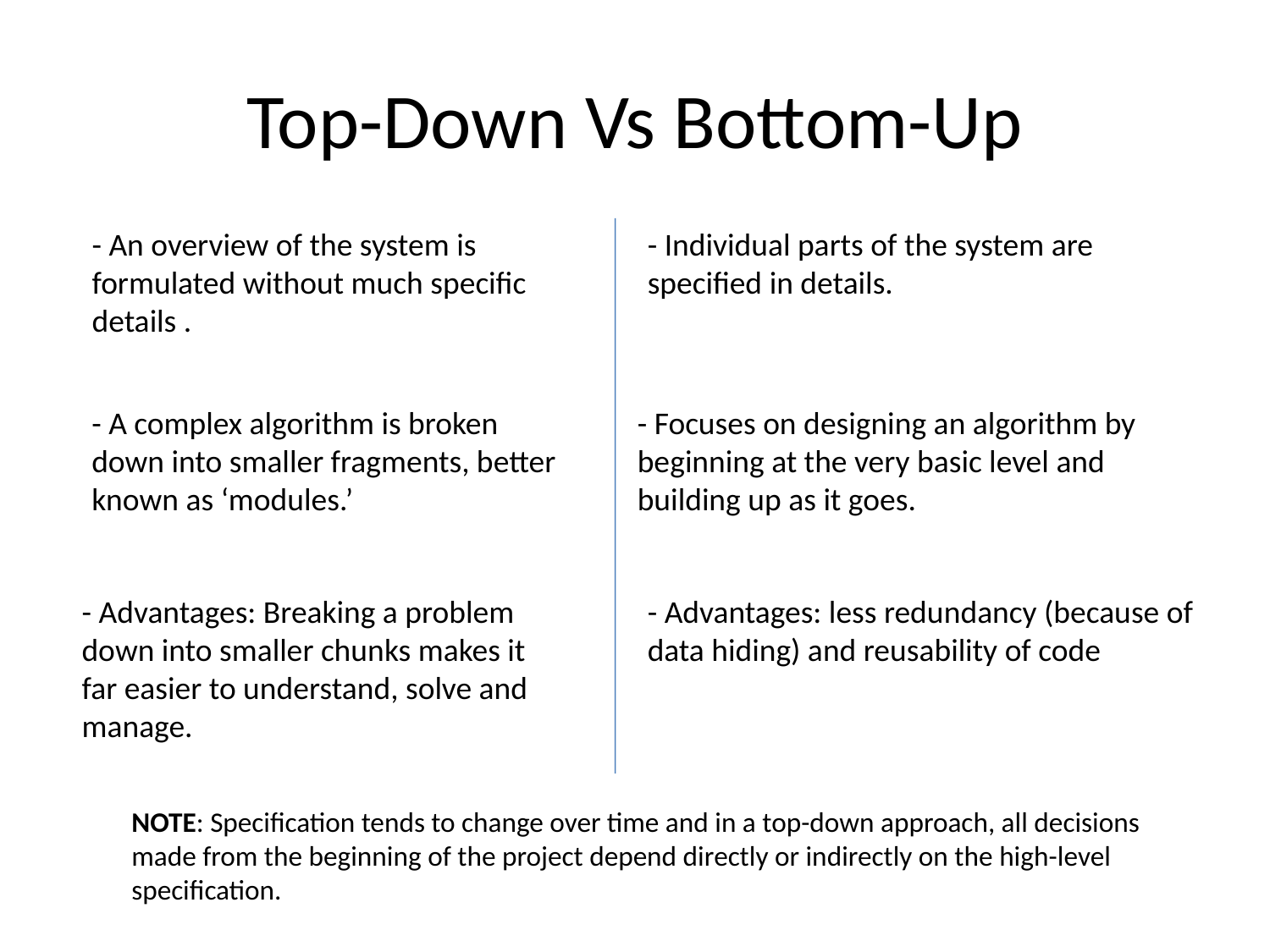

# Top-Down Vs Bottom-Up
- An overview of the system is formulated without much specific details .
- Individual parts of the system are specified in details.
- A complex algorithm is broken down into smaller fragments, better known as ‘modules.’
- Focuses on designing an algorithm by beginning at the very basic level and building up as it goes.
- Advantages: Breaking a problem down into smaller chunks makes it far easier to understand, solve and manage.

- Advantages: less redundancy (because of data hiding) and reusability of code
NOTE: Specification tends to change over time and in a top-down approach, all decisions made from the beginning of the project depend directly or indirectly on the high-level specification.